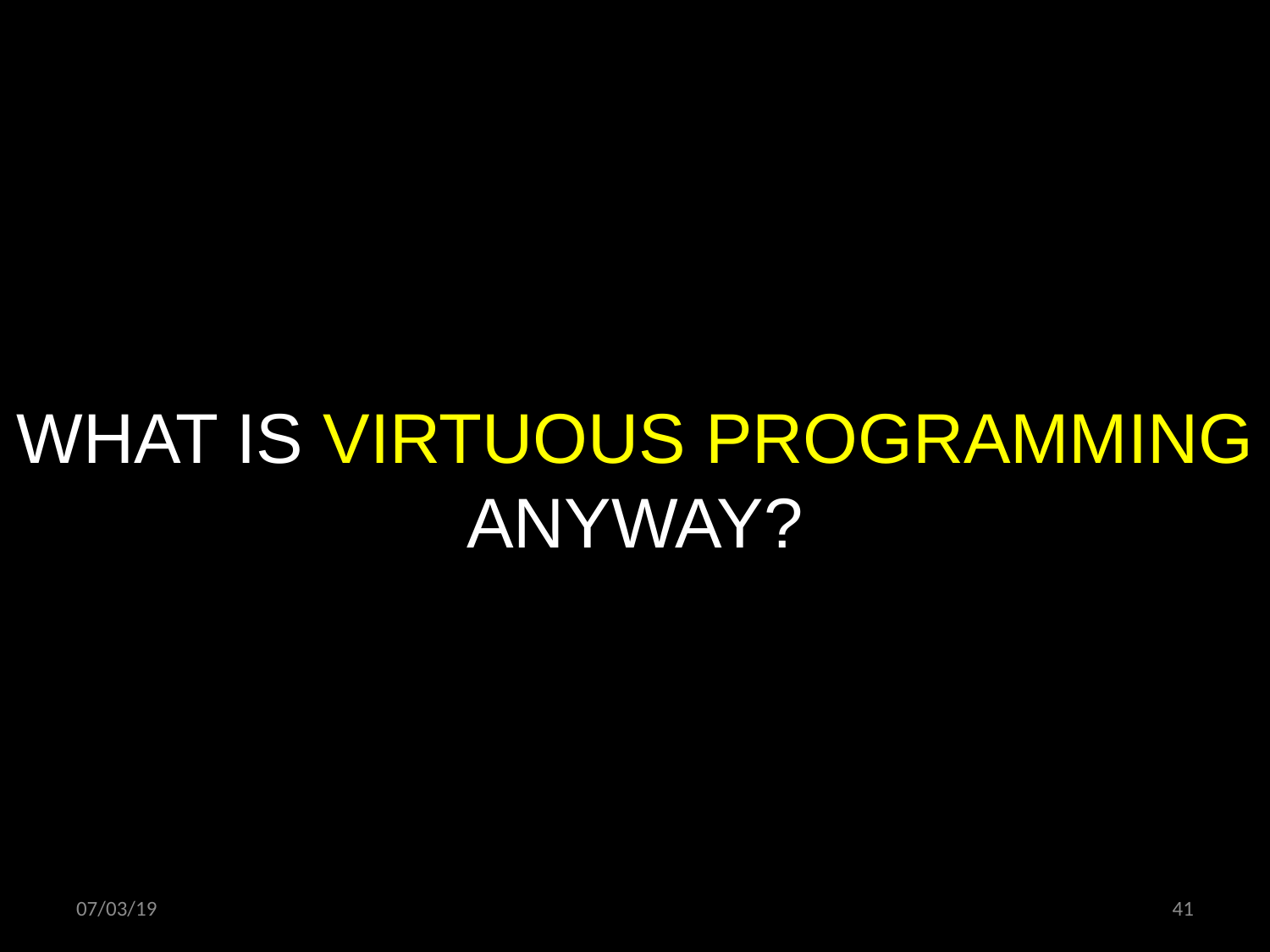

WHAT IS VIRTUOUS PROGRAMMING ANYWAY?
07/03/19
41